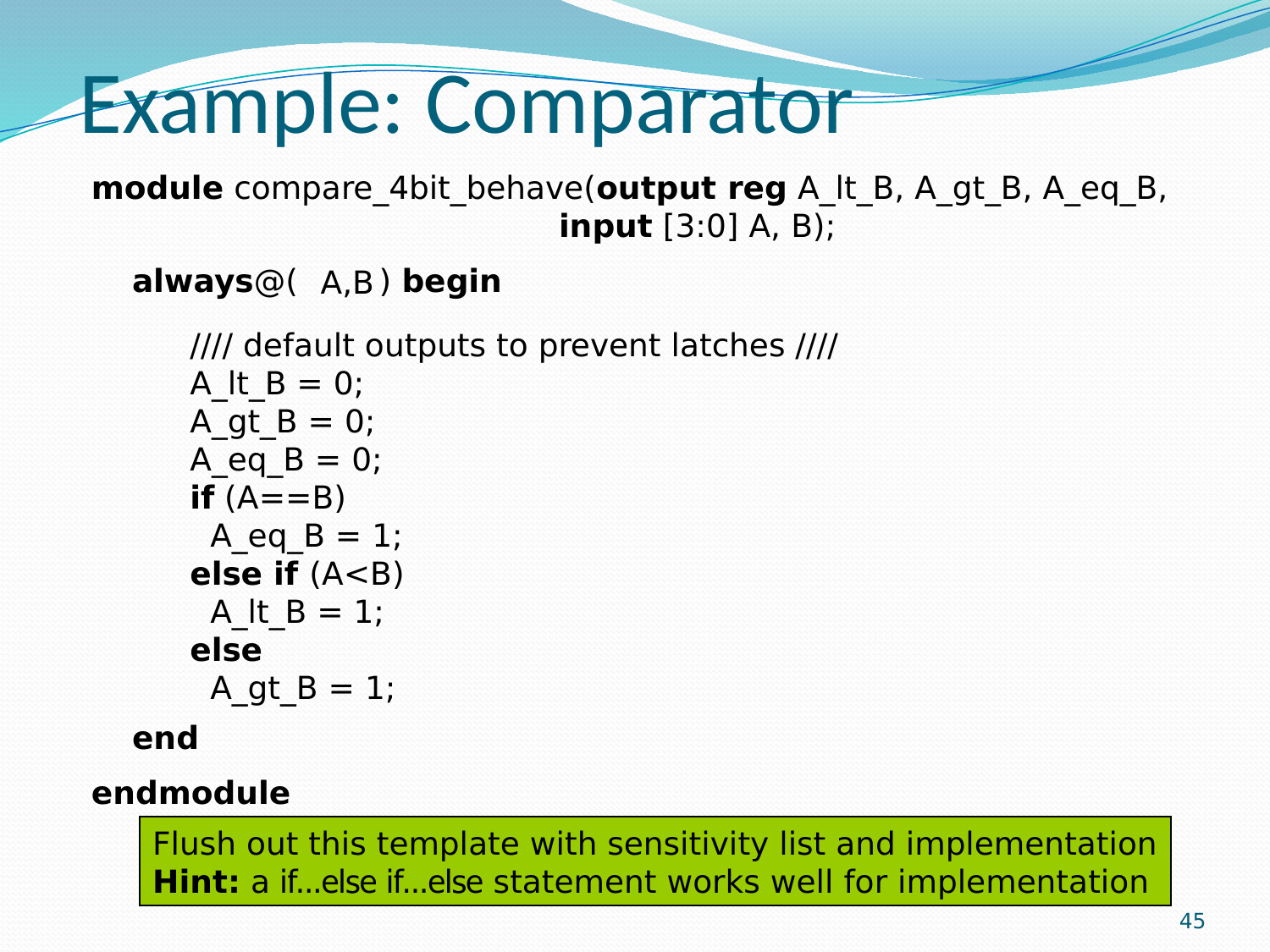

# Example: Comparator
module compare_4bit_behave(output reg A_lt_B, A_gt_B, A_eq_B,
                                              input [3:0] A, B);

    always@(        ) begin

    end

endmodule

A,B
//// default outputs to prevent latches ////
A_lt_B = 0;
A_gt_B = 0;
A_eq_B = 0;
if (A==B)
  A_eq_B = 1;
else if (A<B)
  A_lt_B = 1;
else
  A_gt_B = 1;
Flush out this template with sensitivity list and implementation
Hint: a if…else if…else statement works well for implementation
45